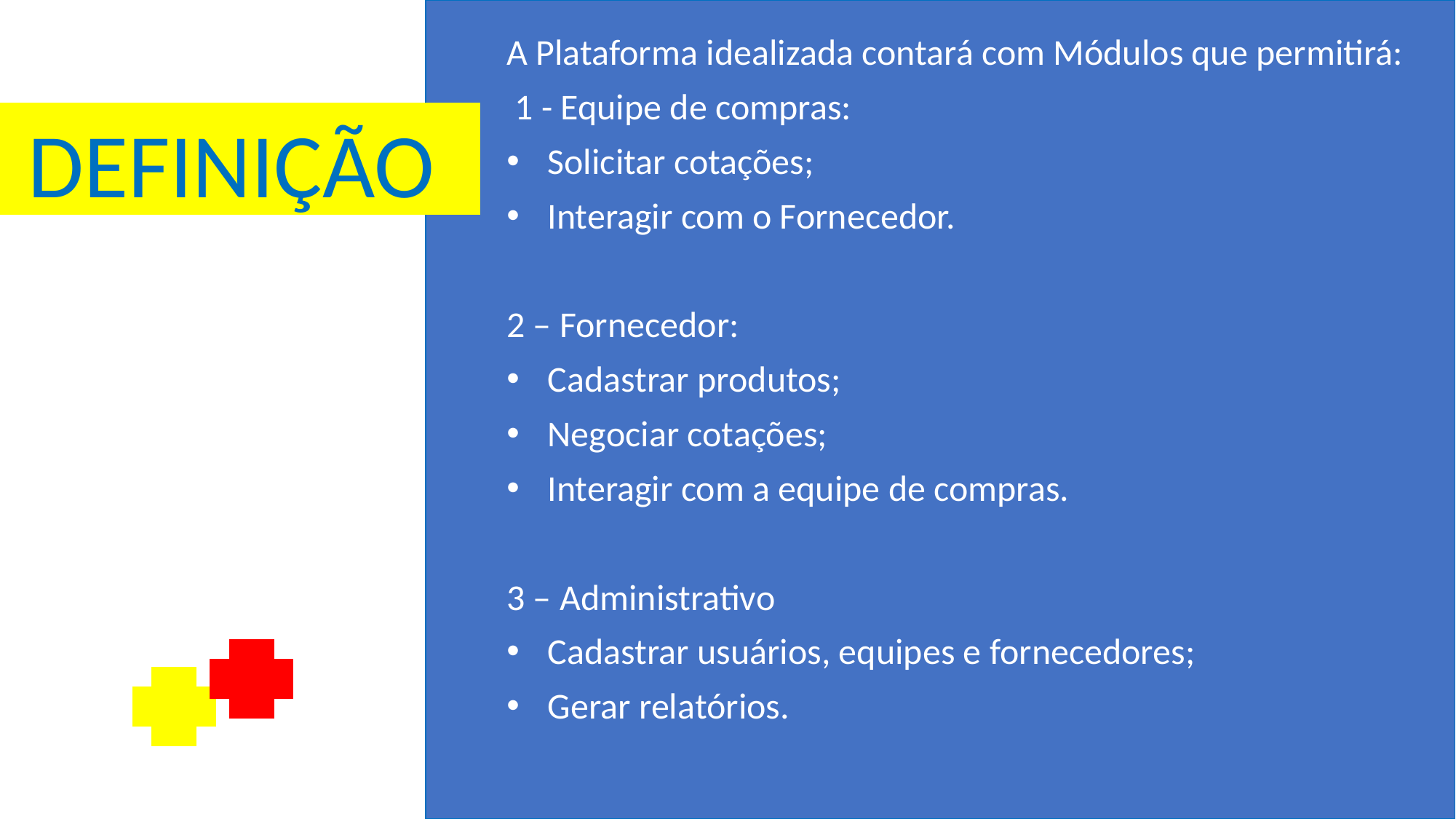

A Plataforma idealizada contará com Módulos que permitirá:
 1 - Equipe de compras:
Solicitar cotações;
Interagir com o Fornecedor.

2 – Fornecedor:
Cadastrar produtos;
Negociar cotações;
Interagir com a equipe de compras.

3 – Administrativo
Cadastrar usuários, equipes e fornecedores;
Gerar relatórios.

# DEFINIÇÃO